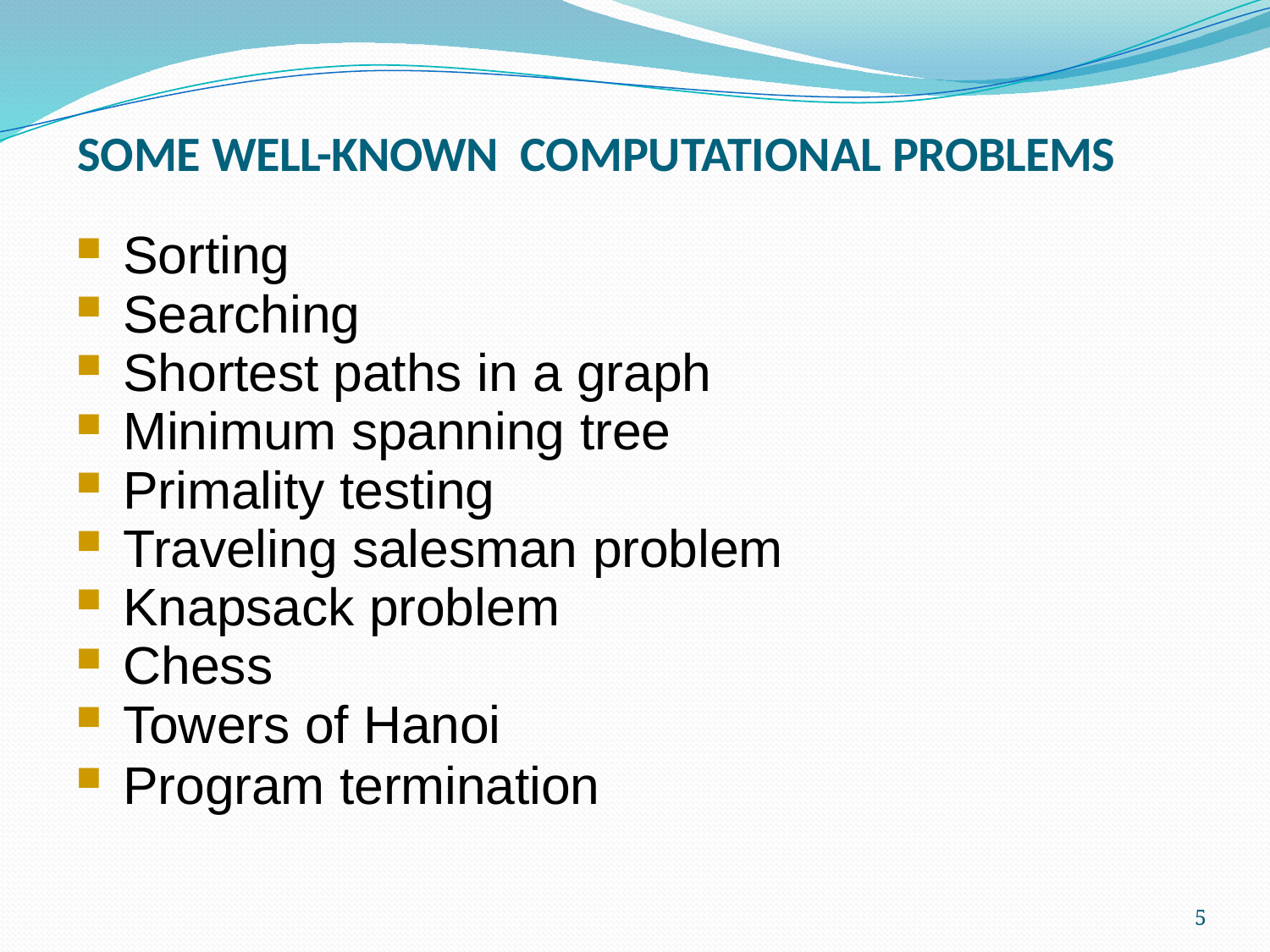

# SOME WELL-KNOWN  COMPUTATIONAL PROBLEMS
Sorting
Searching
Shortest paths in a graph
Minimum spanning tree
Primality testing
Traveling salesman problem
Knapsack problem
Chess
Towers of Hanoi
Program termination
5